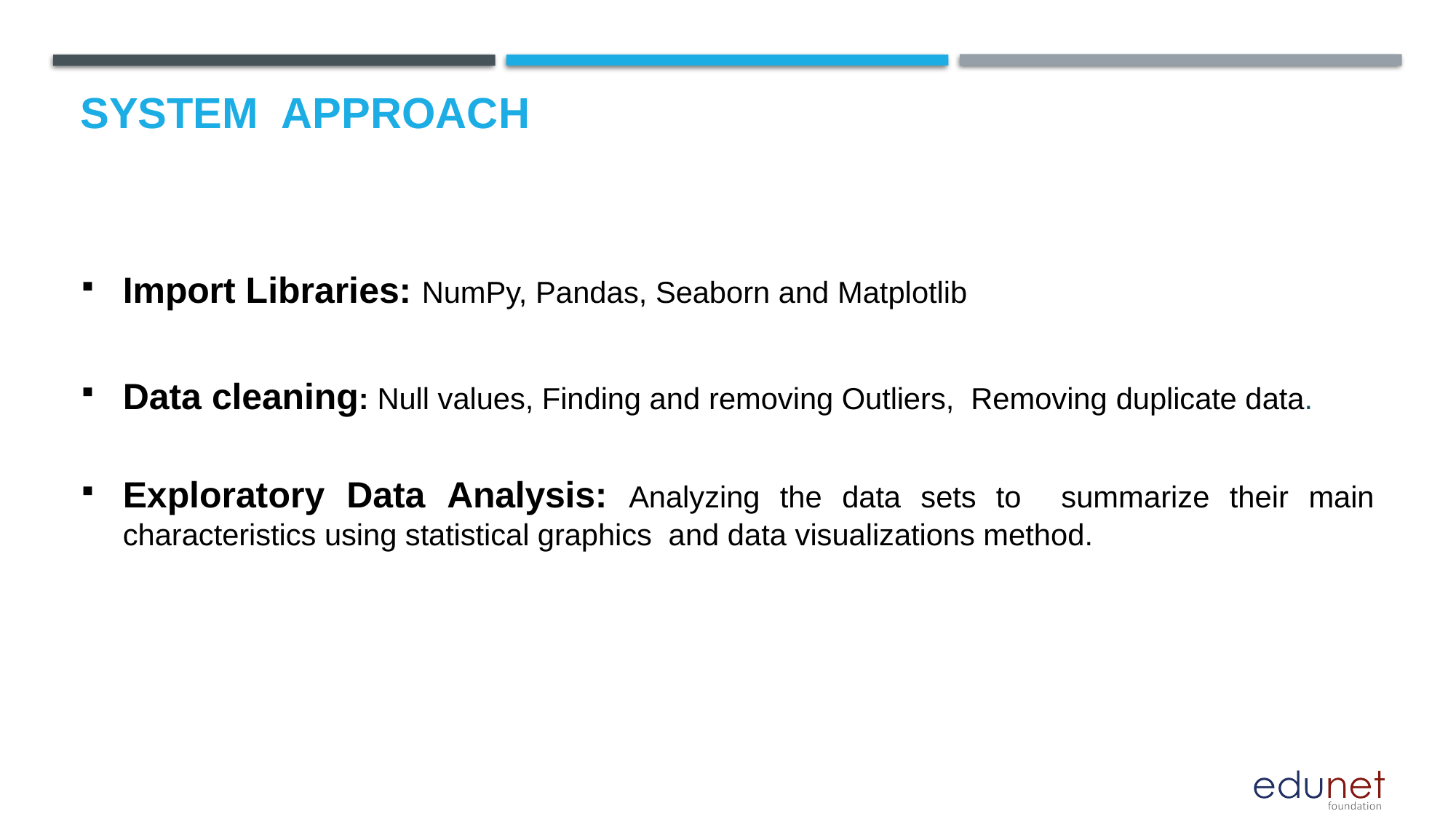

# System  Approach
Import Libraries: NumPy, Pandas, Seaborn and Matplotlib

Data cleaning: Null values, Finding and removing Outliers,  Removing duplicate data.

Exploratory Data Analysis: Analyzing the data sets to  summarize their main characteristics using statistical graphics  and data visualizations method.